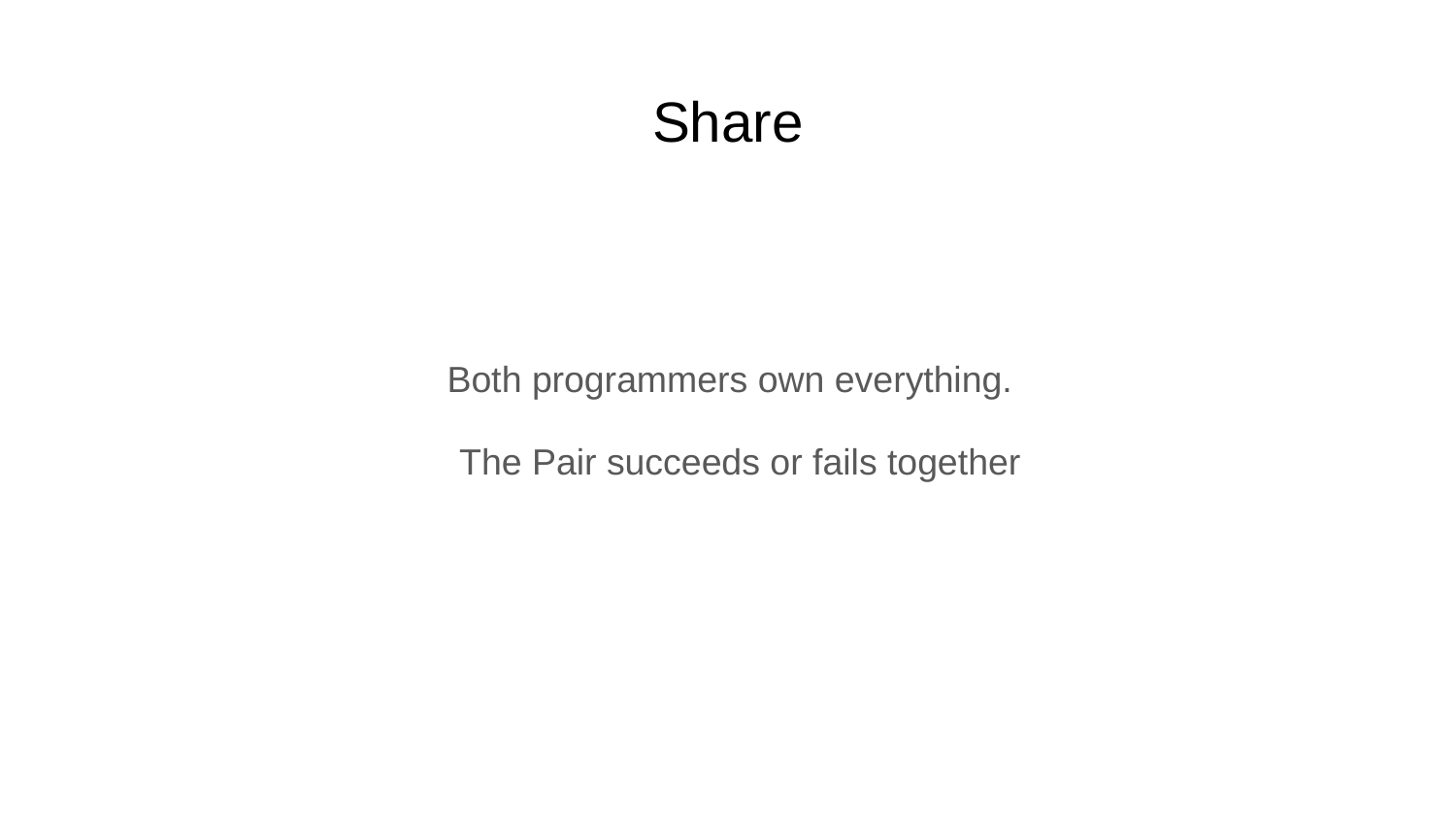

# Share
Both programmers own everything.
The Pair succeeds or fails together